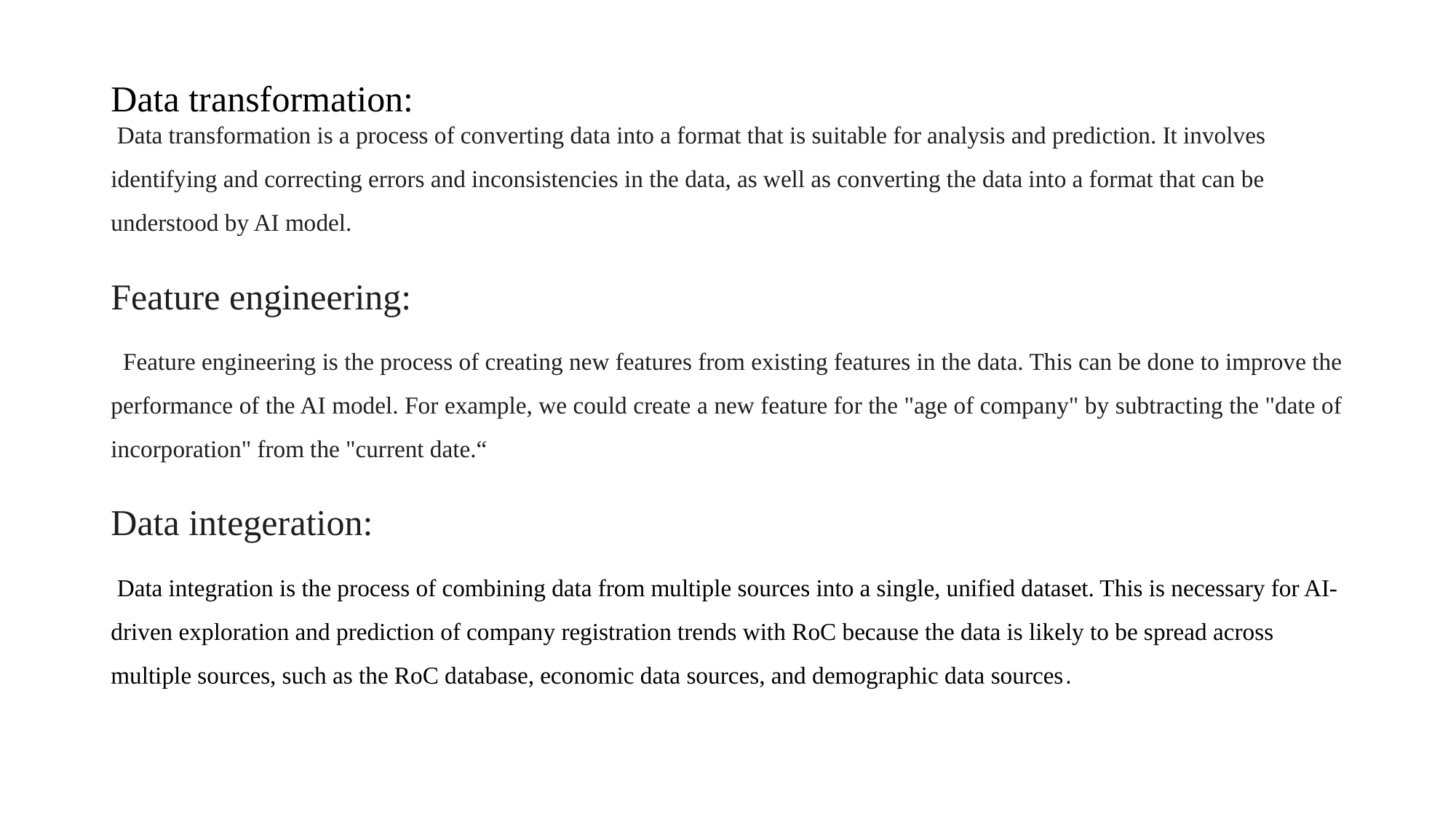

# Data transformation:

 Data transformation is a process of converting data into a format that is suitable for analysis and prediction. It involves identifying and correcting errors and inconsistencies in the data, as well as converting the data into a format that can be understood by AI model.
Feature engineering:
  Feature engineering is the process of creating new features from existing features in the data. This can be done to improve the performance of the AI model. For example, we could create a new feature for the "age of company" by subtracting the "date of incorporation" from the "current date.“
Data integeration:
 Data integration is the process of combining data from multiple sources into a single, unified dataset. This is necessary for AI-driven exploration and prediction of company registration trends with RoC because the data is likely to be spread across multiple sources, such as the RoC database, economic data sources, and demographic data sources.